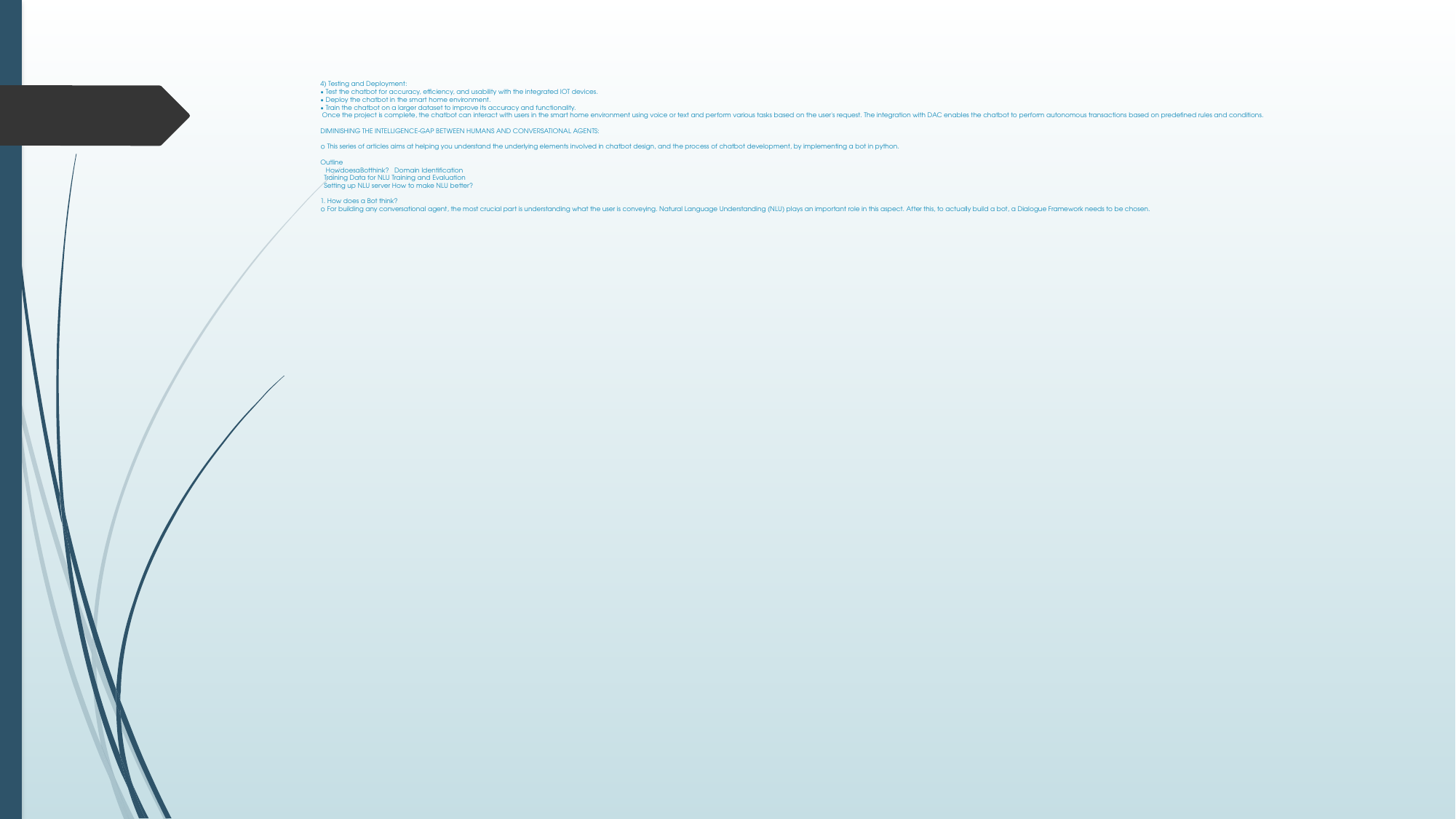

# 4) Testing and Deployment: • Test the chatbot for accuracy, efficiency, and usability with the integrated IOT devices. • Deploy the chatbot in the smart home environment. • Train the chatbot on a larger dataset to improve its accuracy and functionality. Once the project is complete, the chatbot can interact with users in the smart home environment using voice or text and perform various tasks based on the user's request. The integration with DAC enables the chatbot to perform autonomous transactions based on predefined rules and conditions. DIMINISHING THE INTELLIGENCE-GAP BETWEEN HUMANS AND CONVERSATIONAL AGENTS: ○ This series of articles aims at helping you understand the underlying elements involved in chatbot design, and the process of chatbot development, by implementing a bot in python. Outline How​does​a​Bot​think?​   Domain Identification Training Data for NLU Training and Evaluation Setting up NLU server How to make NLU better? 1. How does a Bot think? ○ For building any conversational agent, the most crucial part is understanding what the user is conveying. Natural Language Understanding (NLU) plays an important role in this aspect. After this, to actually build a bot, a Dialogue Framework needs to be chosen.